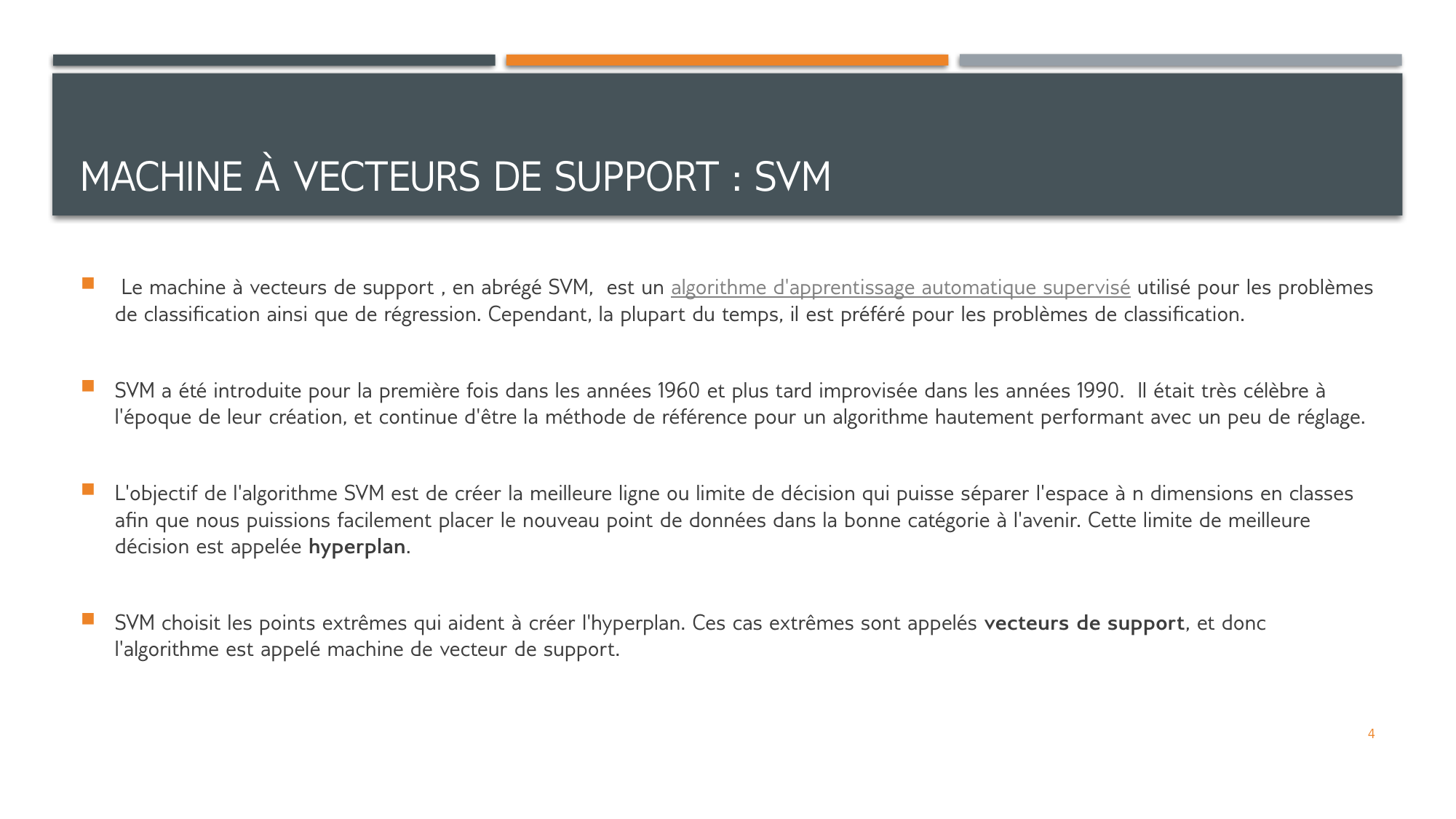

# Machine à vecteurs de support : SVM
 Le machine à vecteurs de support , en abrégé SVM,  est un algorithme d'apprentissage automatique supervisé utilisé pour les problèmes de classification ainsi que de régression. Cependant, la plupart du temps, il est préféré pour les problèmes de classification.

SVM a été introduite pour la première fois dans les années 1960 et plus tard improvisée dans les années 1990.  Il était très célèbre à l'époque de leur création, et continue d'être la méthode de référence pour un algorithme hautement performant avec un peu de réglage.

L'objectif de l'algorithme SVM est de créer la meilleure ligne ou limite de décision qui puisse séparer l'espace à n dimensions en classes afin que nous puissions facilement placer le nouveau point de données dans la bonne catégorie à l'avenir. Cette limite de meilleure décision est appelée hyperplan.

SVM choisit les points extrêmes qui aident à créer l'hyperplan. Ces cas extrêmes sont appelés vecteurs de support, et donc l'algorithme est appelé machine de vecteur de support.
4